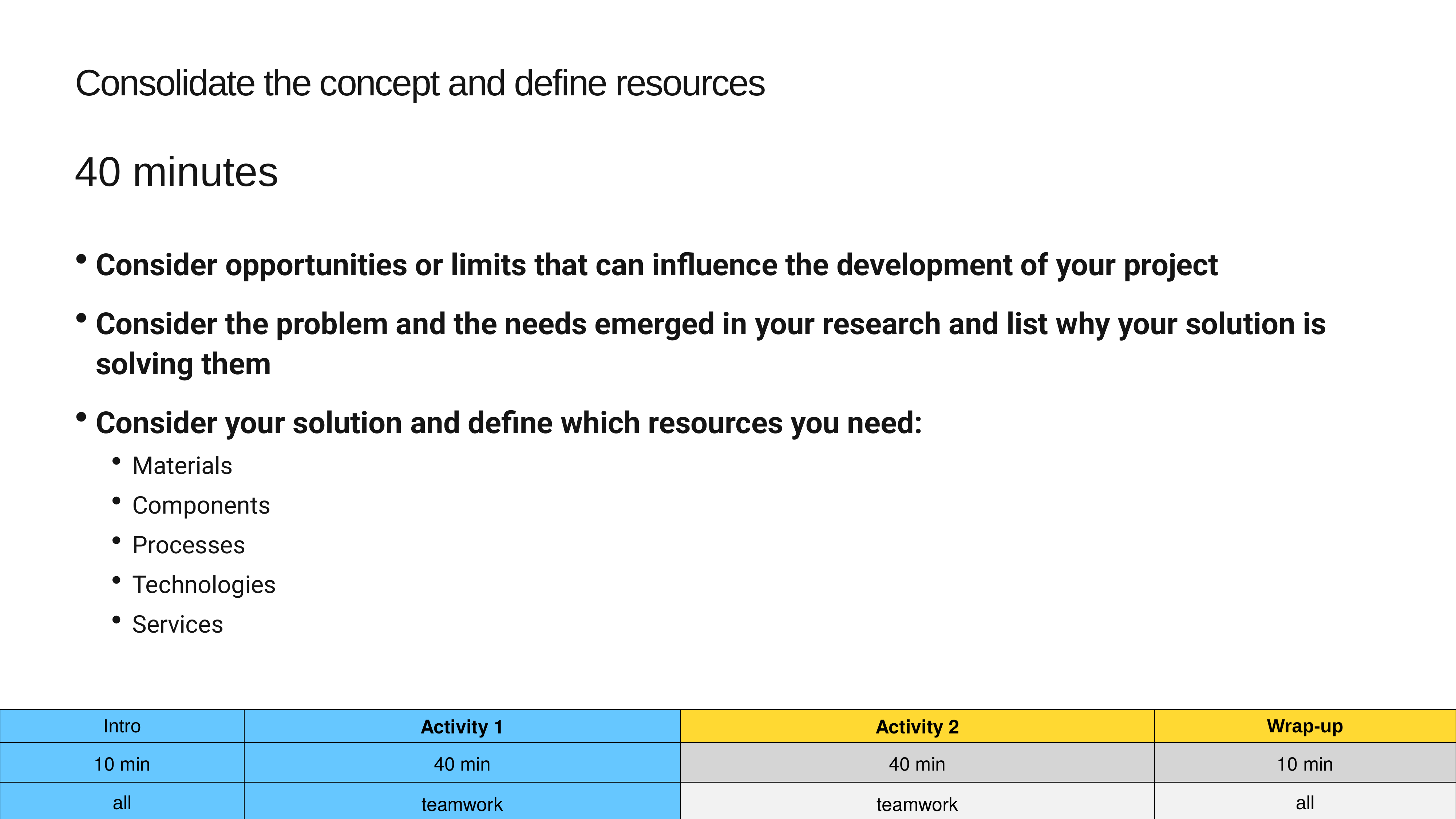

# Consolidate the concept and define resources
40 minutes
Consider opportunities or limits that can influence the development of your project
Consider the problem and the needs emerged in your research and list why your solution is solving them
Consider your solution and define which resources you need:
Materials
Components
Processes
Technologies
Services

| Intro | Activity 1 | Activity 2 | Wrap-up |
| --- | --- | --- | --- |
| 10 min | 40 min | 40 min | 10 min |
| all | teamwork | teamwork | all |